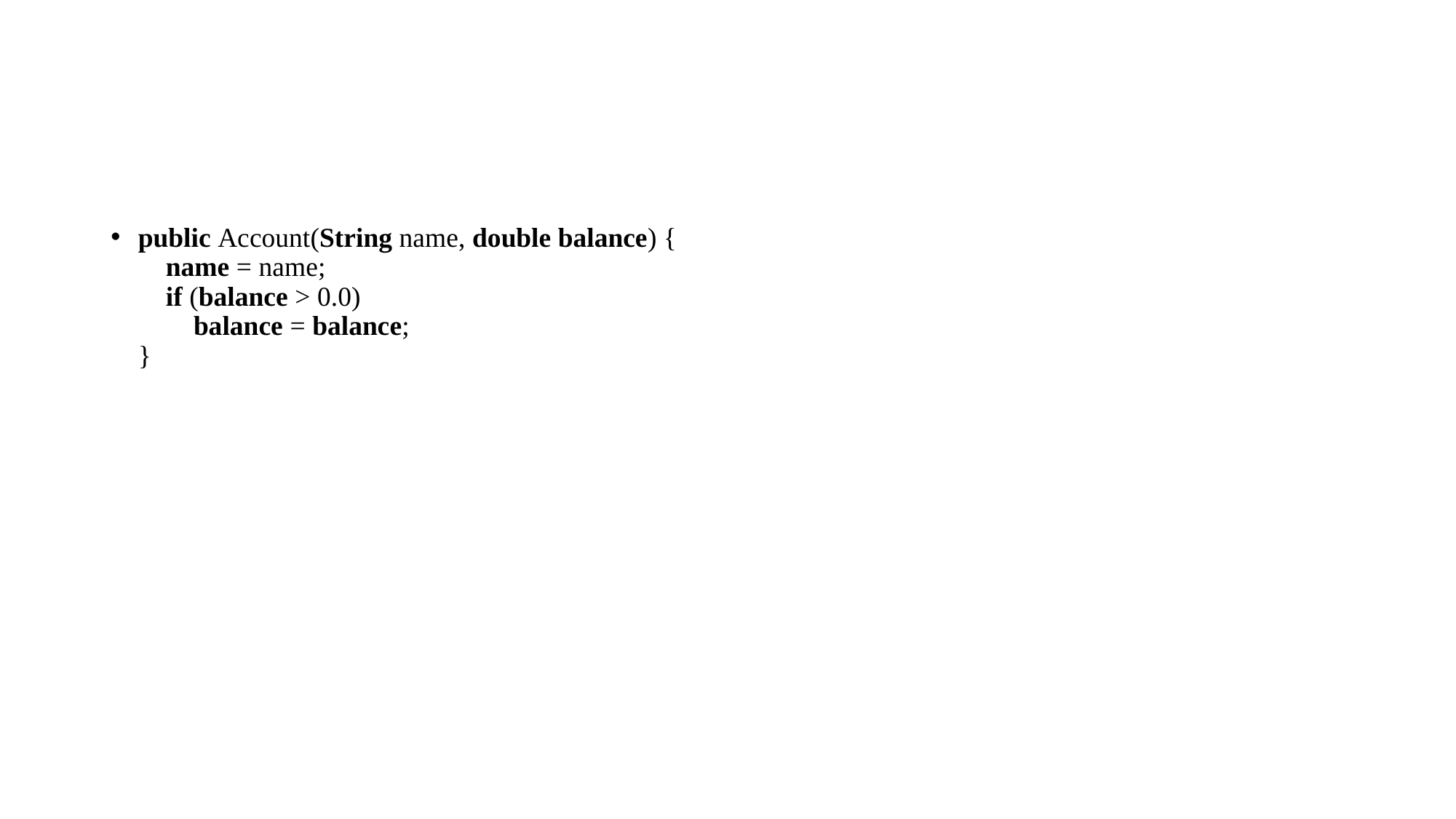

#
public Account(String name, double balance) {
    name = name;
    if (balance > 0.0)
        balance = balance;
}